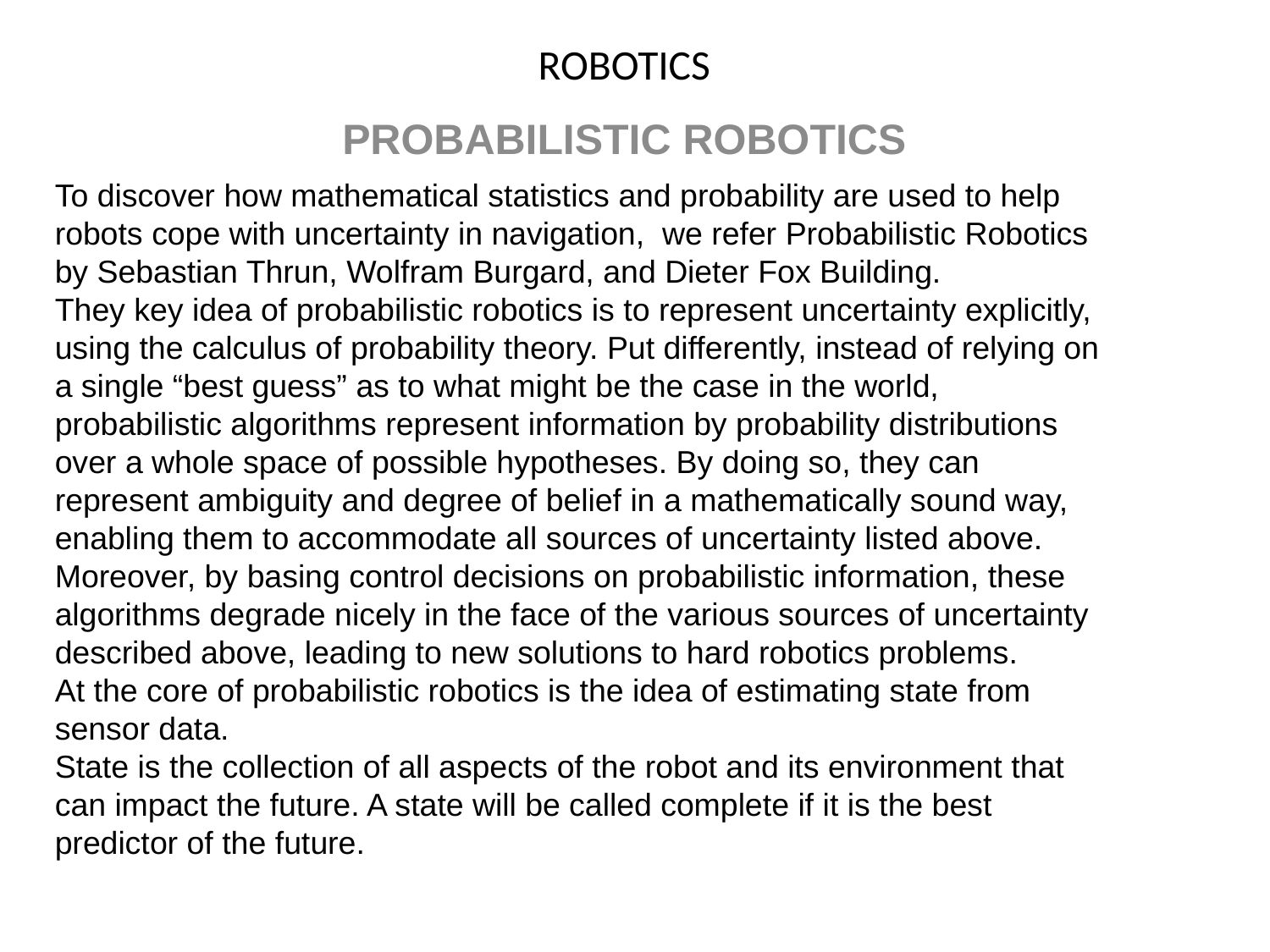

# ROBOTICS
PROBABILISTIC ROBOTICS
To discover how mathematical statistics and probability are used to help robots cope with uncertainty in navigation,  we refer Probabilistic Robotics by Sebastian Thrun, Wolfram Burgard, and Dieter Fox Building.
They key idea of probabilistic robotics is to represent uncertainty explicitly, using the calculus of probability theory. Put differently, instead of relying on a single “best guess” as to what might be the case in the world, probabilistic algorithms represent information by probability distributions over a whole space of possible hypotheses. By doing so, they can represent ambiguity and degree of belief in a mathematically sound way, enabling them to accommodate all sources of uncertainty listed above. Moreover, by basing control decisions on probabilistic information, these algorithms degrade nicely in the face of the various sources of uncertainty described above, leading to new solutions to hard robotics problems.
At the core of probabilistic robotics is the idea of estimating state from sensor data.
State is the collection of all aspects of the robot and its environment that can impact the future. A state will be called complete if it is the best predictor of the future.